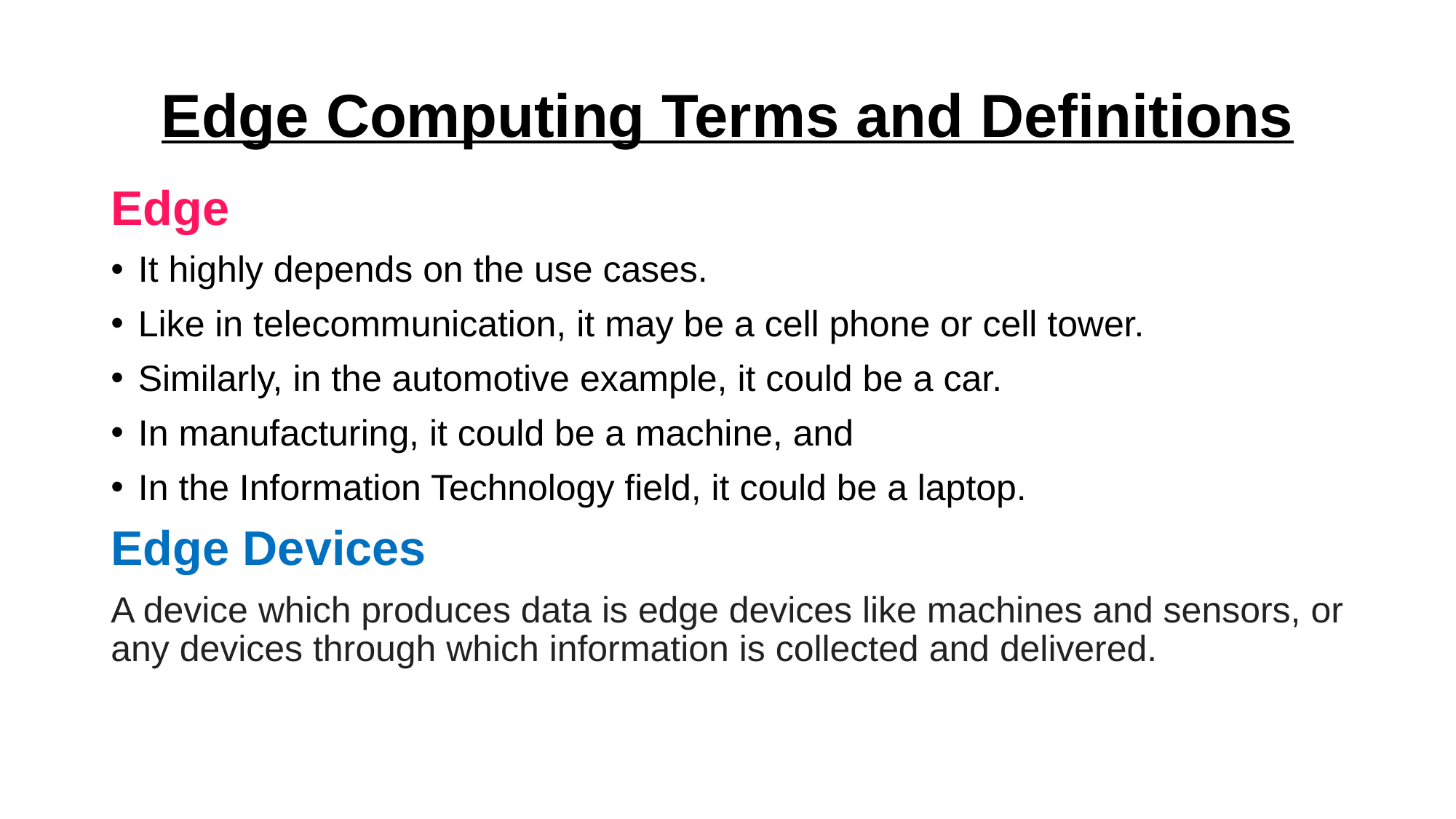

# Edge Computing Terms and Definitions
Edge
It highly depends on the use cases.
Like in telecommunication, it may be a cell phone or cell tower.
Similarly, in the automotive example, it could be a car.
In manufacturing, it could be a machine, and
In the Information Technology field, it could be a laptop.
Edge Devices
A device which produces data is edge devices like machines and sensors, or any devices through which information is collected and delivered.